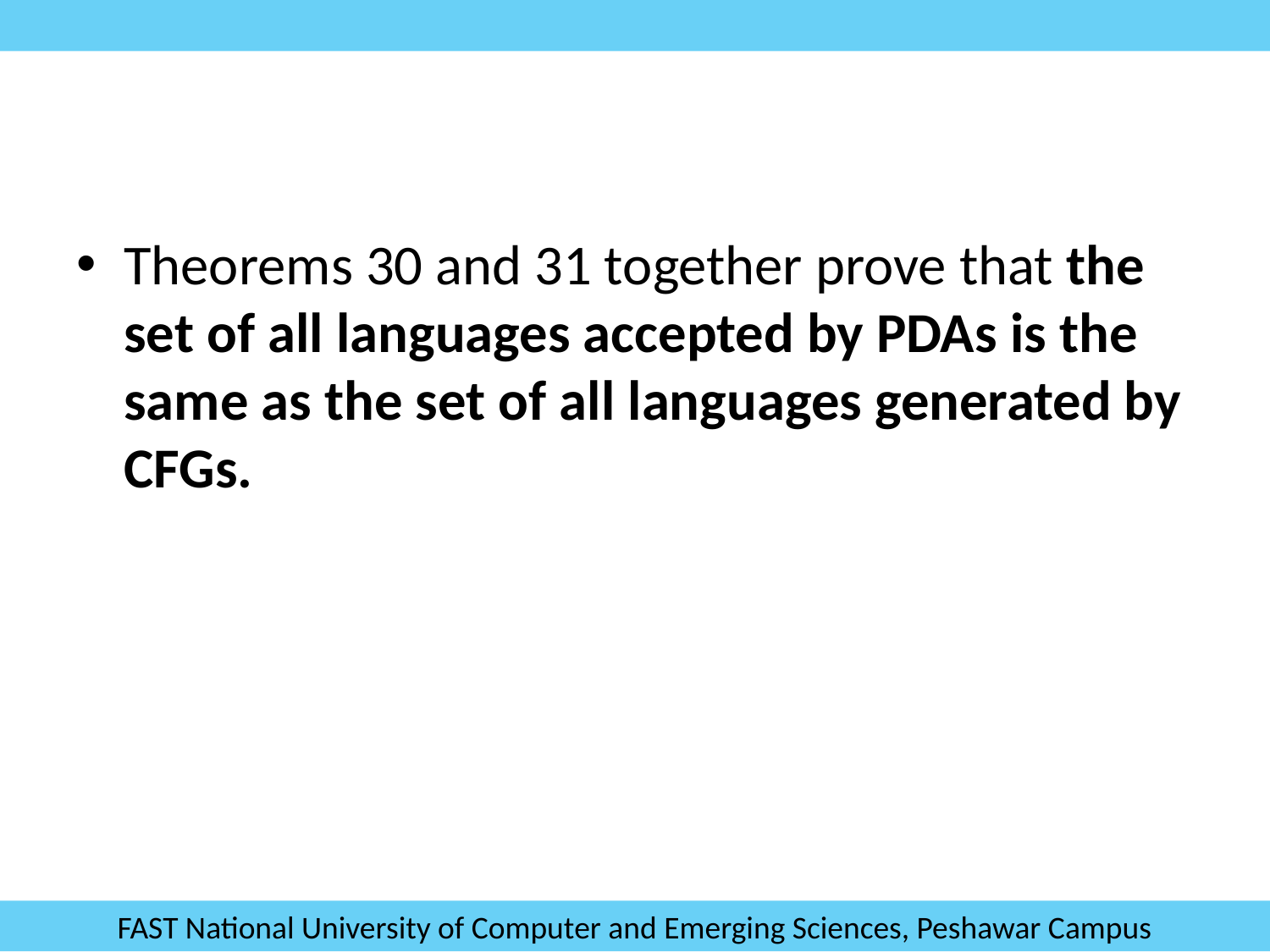

#
Theorems 30 and 31 together prove that the set of all languages accepted by PDAs is the same as the set of all languages generated by CFGs.